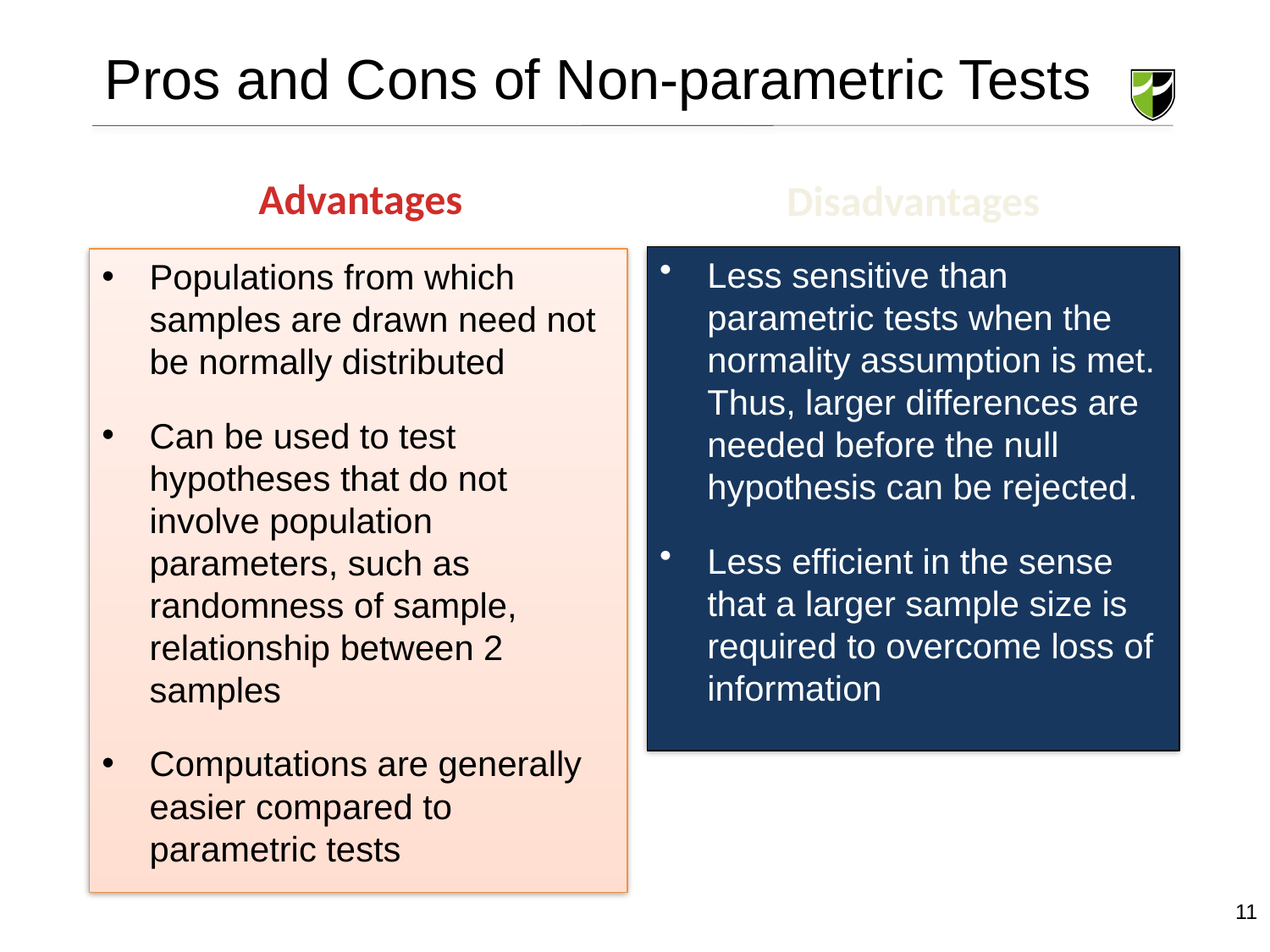

# Pros and Cons of Non-parametric Tests
Advantages
Disadvantages
Less sensitive than parametric tests when the normality assumption is met. Thus, larger differences are needed before the null hypothesis can be rejected.

Less efficient in the sense that a larger sample size is required to overcome loss of information

Populations from which samples are drawn need not be normally distributed

Can be used to test hypotheses that do not involve population parameters, such as randomness of sample, relationship between 2 samples

Computations are generally easier compared to parametric tests
11